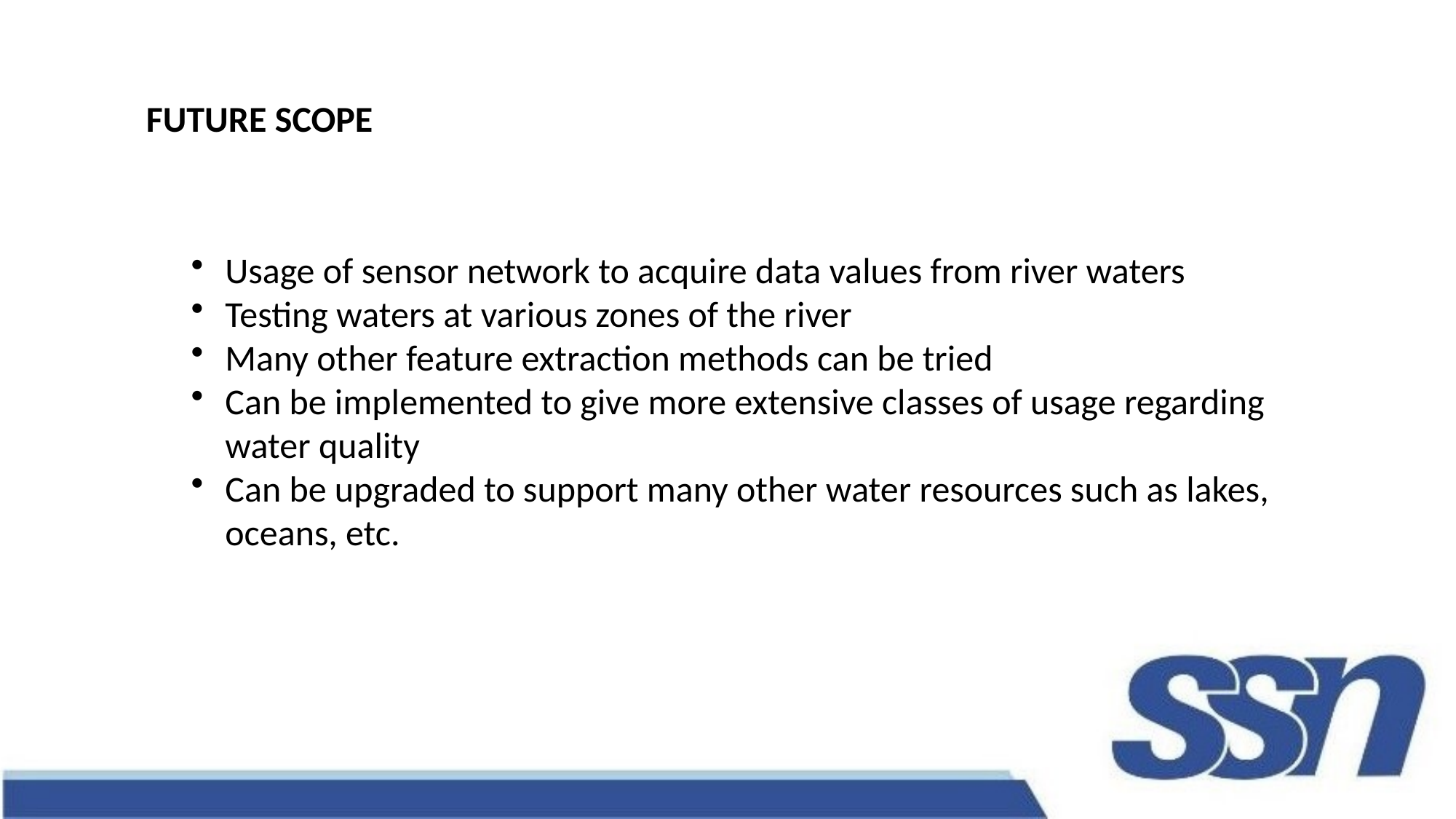

FUTURE SCOPE
Usage of sensor network to acquire data values from river waters
Testing waters at various zones of the river
Many other feature extraction methods can be tried
Can be implemented to give more extensive classes of usage regarding water quality
Can be upgraded to support many other water resources such as lakes, oceans, etc.